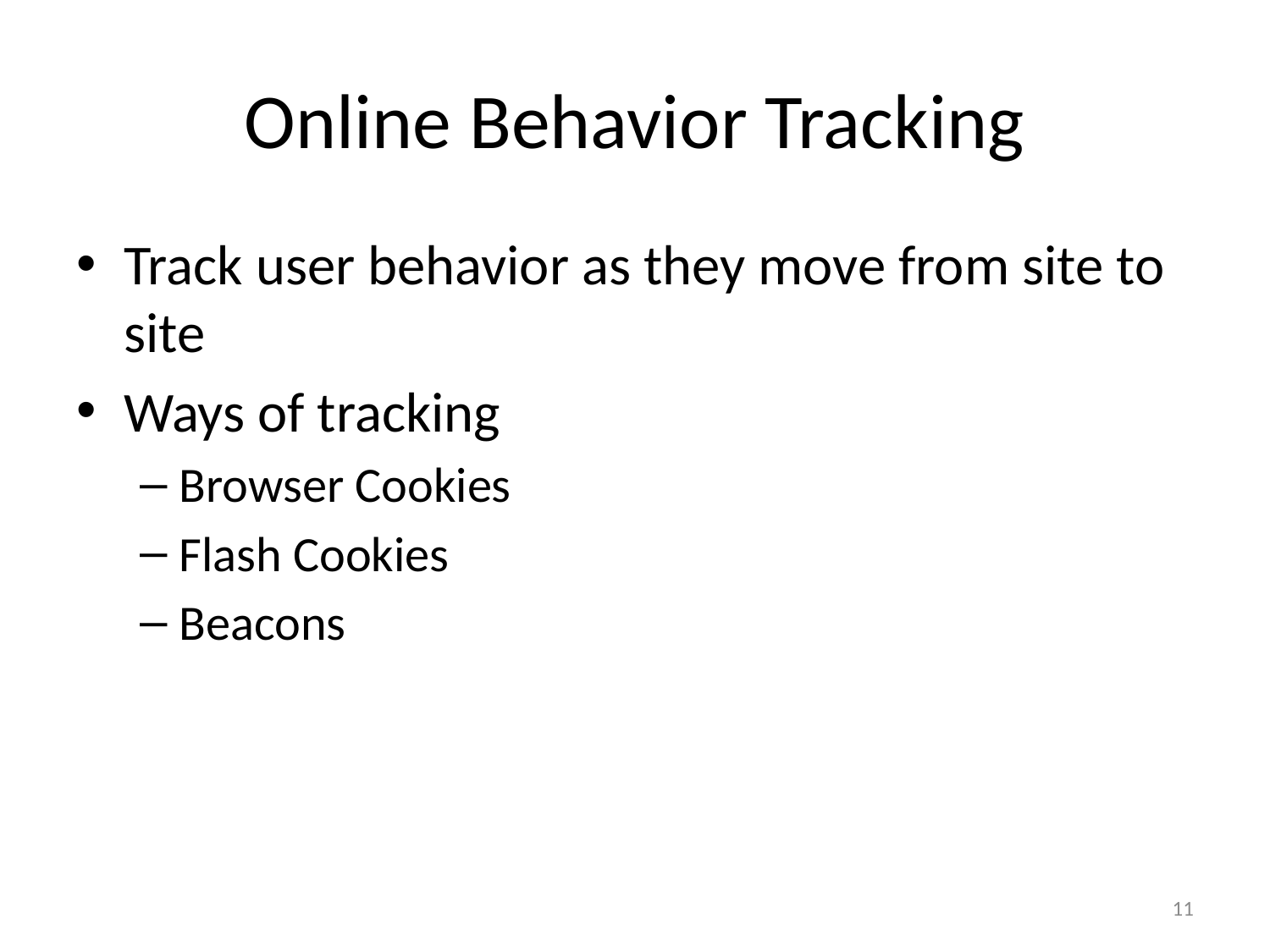

# Online Behavior Tracking
Track user behavior as they move from site to site
Ways of tracking
Browser Cookies
Flash Cookies
Beacons
11